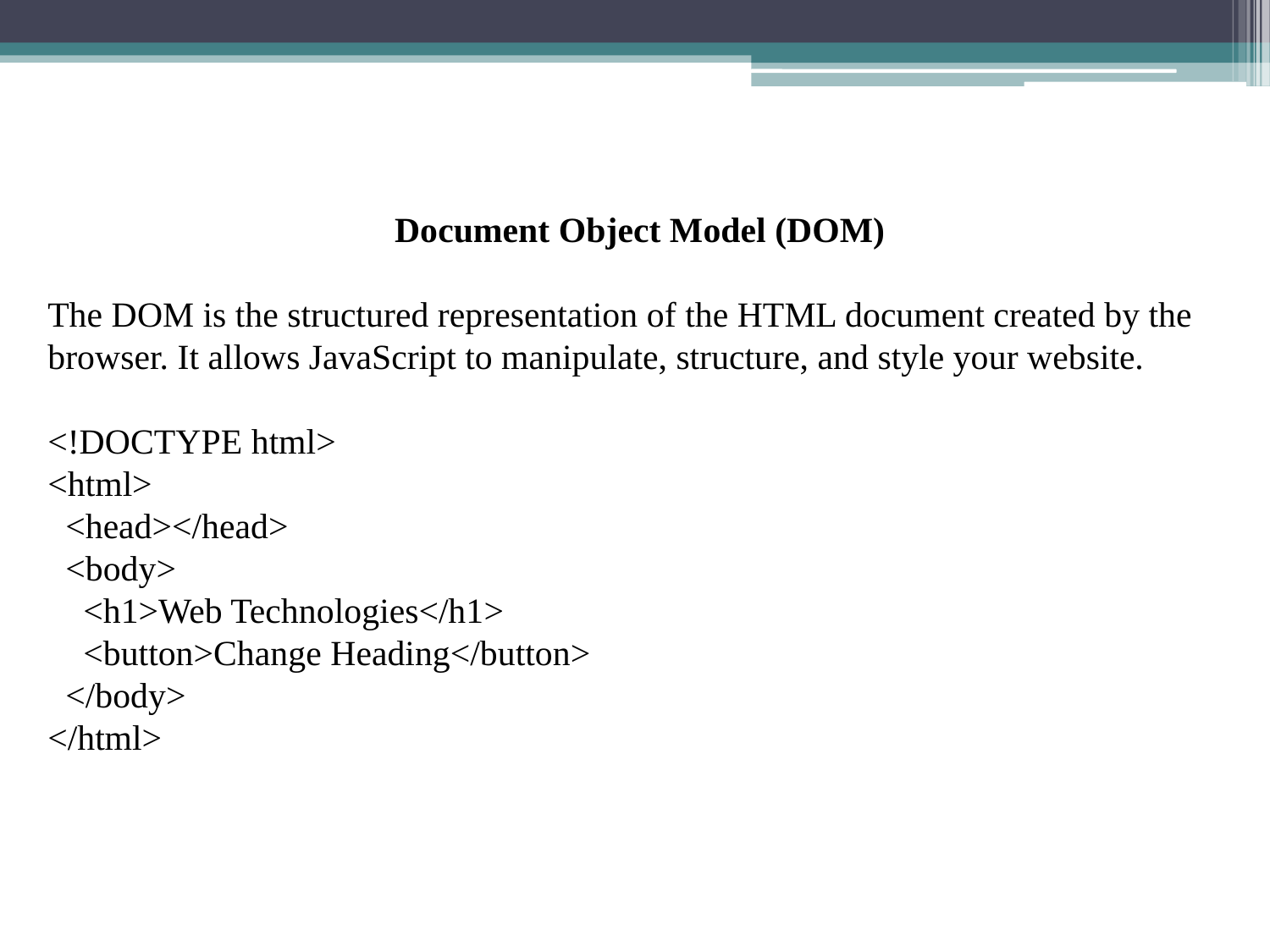

Document Object Model (DOM)

The DOM is the structured representation of the HTML document created by the browser. It allows JavaScript to manipulate, structure, and style your website.

<!DOCTYPE html>
<html>
  <head></head>
  <body>
    <h1>Web Technologies</h1>
    <button>Change Heading</button>
  </body>
</html>